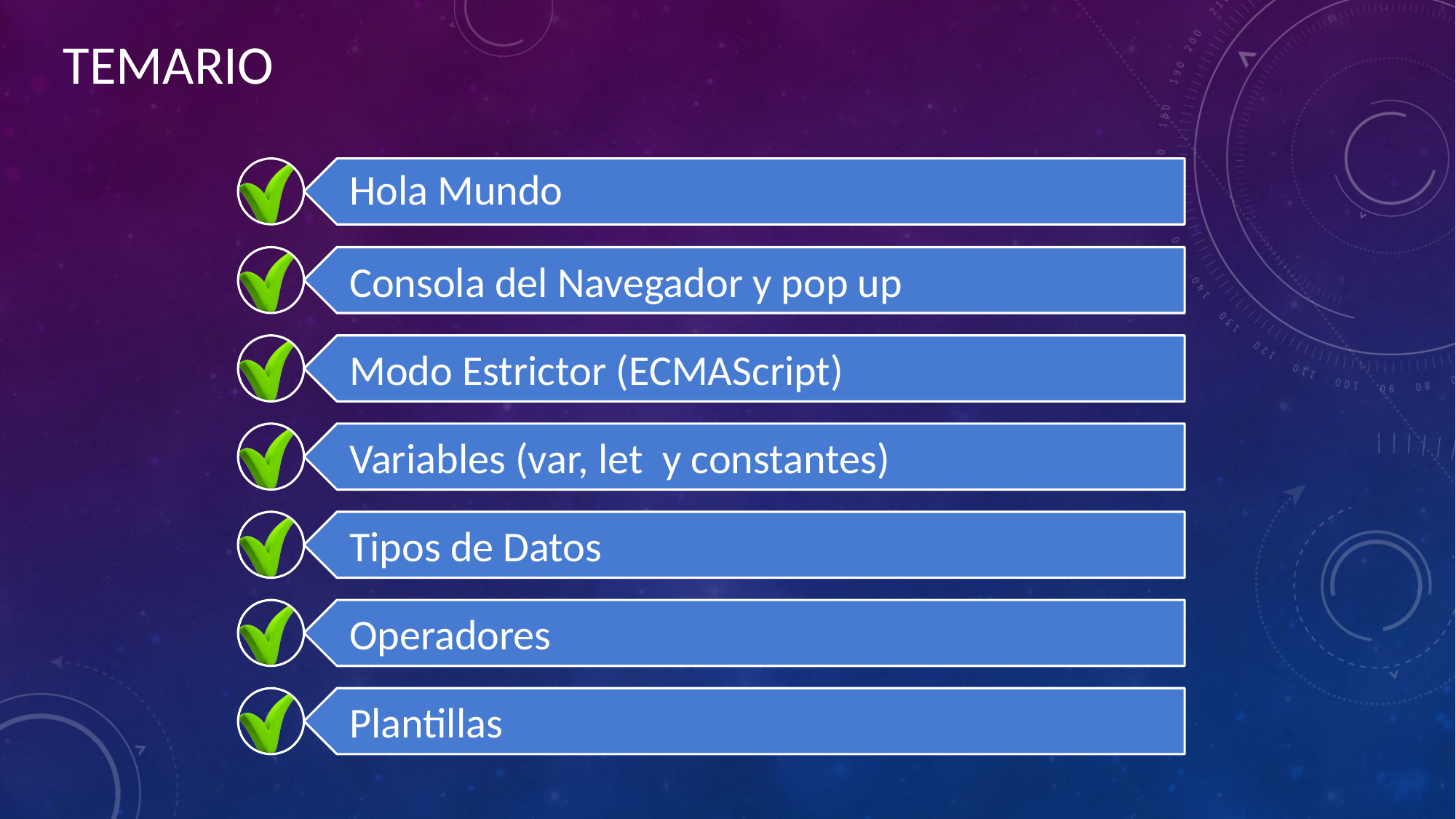

# TEMARIO

Hola Mundo

Consola del Navegador y pop up

Modo Estrictor (ECMAScript)

Variables (var, let  y constantes)

Tipos de Datos

Operadores

Plantillas